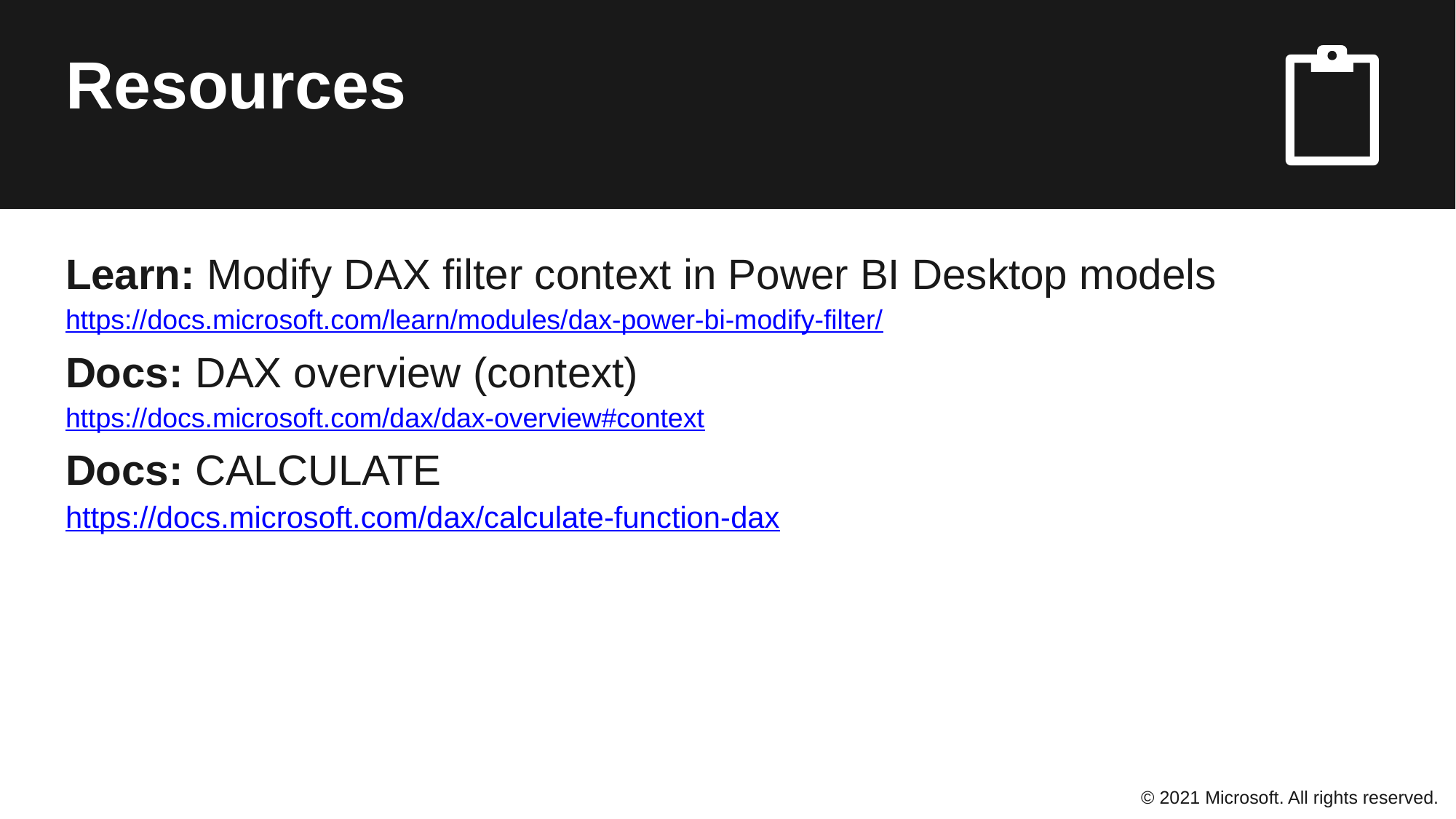

# Resources

Learn: Modify DAX filter context in Power BI Desktop models
https://docs.microsoft.com/learn/modules/dax-power-bi-modify-filter/
Docs: DAX overview (context)
https://docs.microsoft.com/dax/dax-overview#context
Docs: CALCULATE
https://docs.microsoft.com/dax/calculate-function-dax

© 2021 Microsoft. All rights reserved.